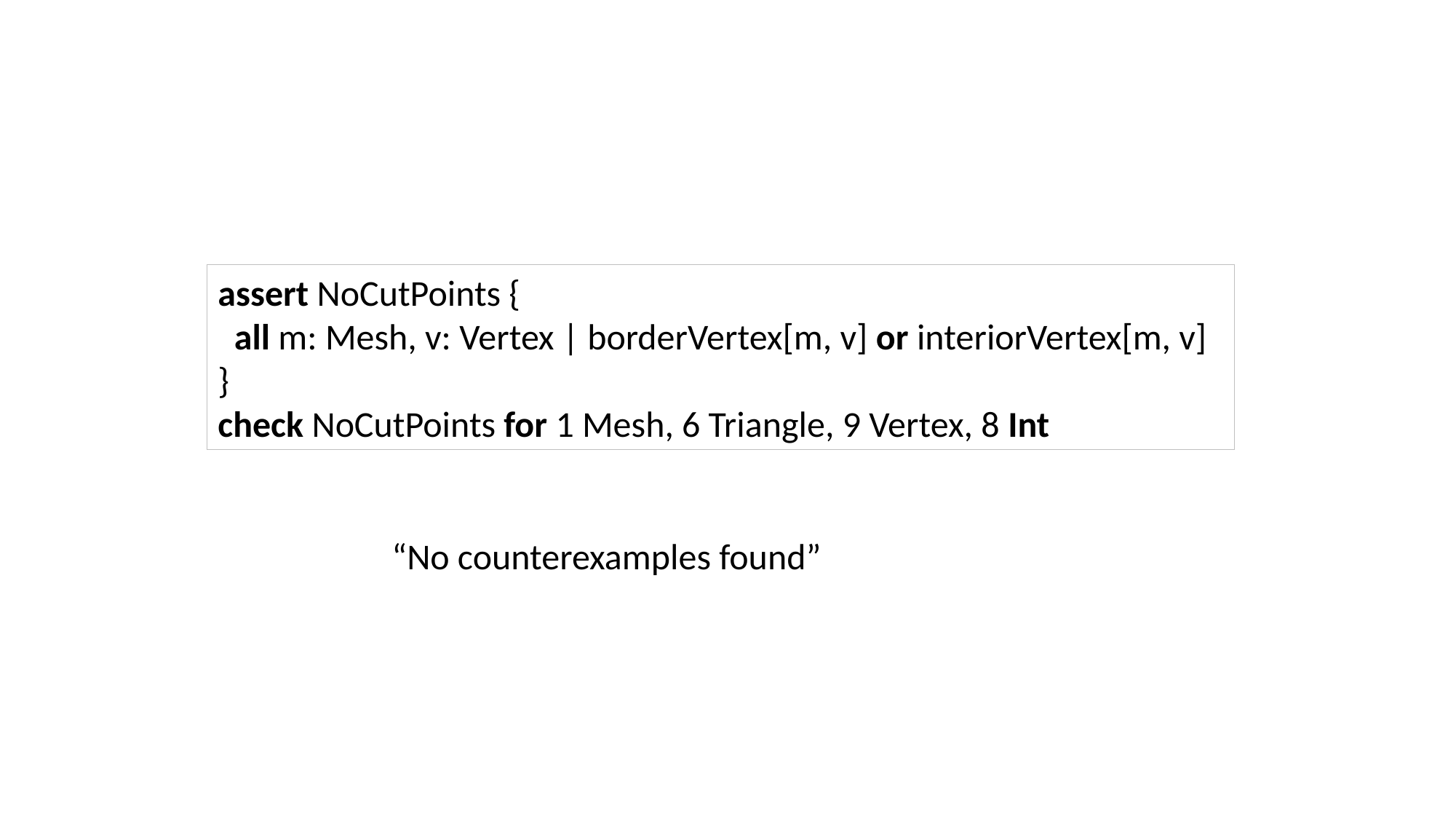

assert NoCutPoints {
  all m: Mesh, v: Vertex | borderVertex[m, v] or interiorVertex[m, v]
}
check NoCutPoints for 1 Mesh, 6 Triangle, 9 Vertex, 8 Int
“No counterexamples found”